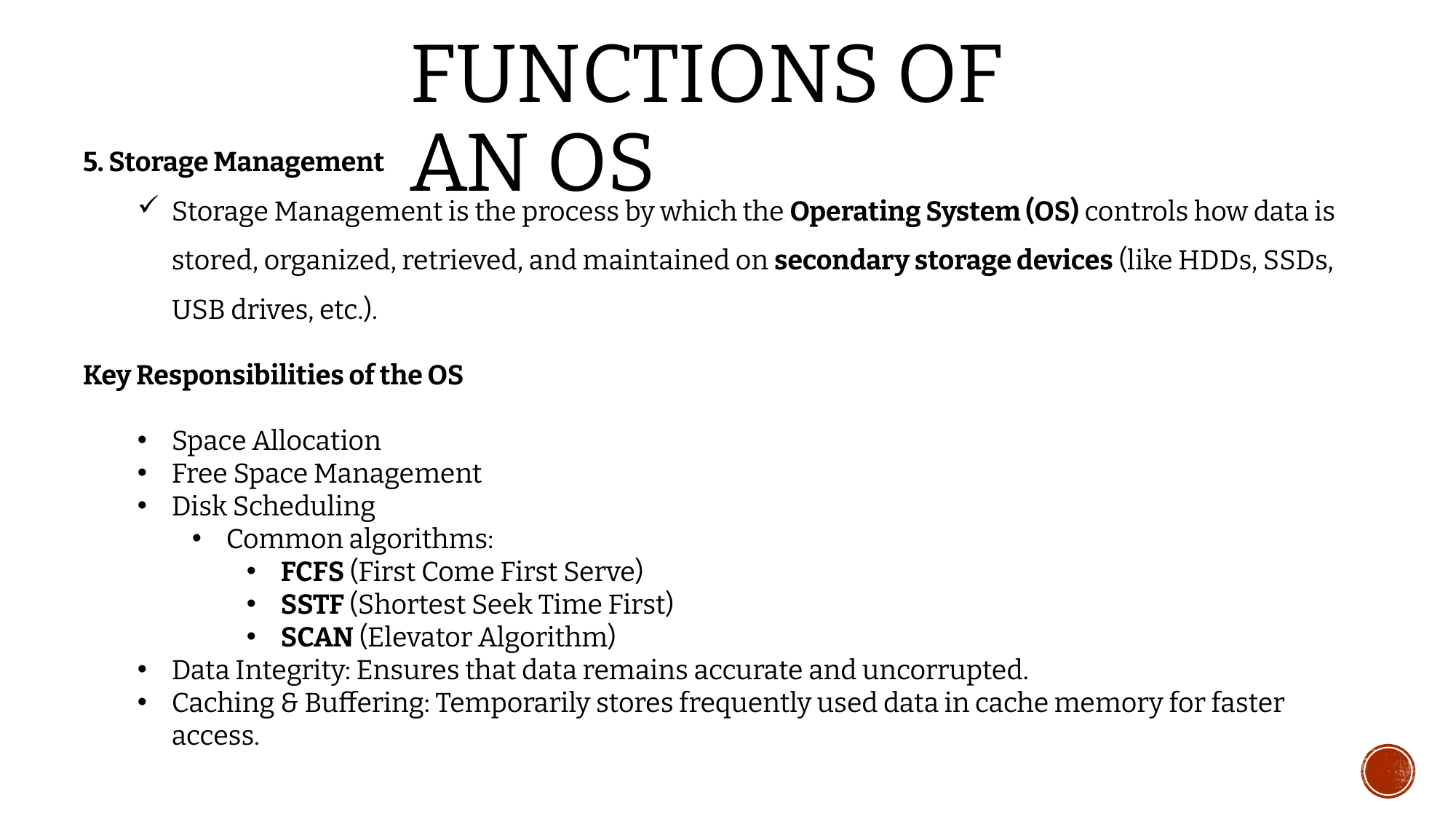

Functions of an os
5. Storage Management
Storage Management is the process by which the Operating System (OS) controls how data is stored, organized, retrieved, and maintained on secondary storage devices (like HDDs, SSDs, USB drives, etc.).

Key Responsibilities of the OS

Space Allocation
Free Space Management
Disk Scheduling
Common algorithms:
FCFS (First Come First Serve)
SSTF (Shortest Seek Time First)
SCAN (Elevator Algorithm)
Data Integrity: Ensures that data remains accurate and uncorrupted.
Caching & Buffering: Temporarily stores frequently used data in cache memory for faster access.